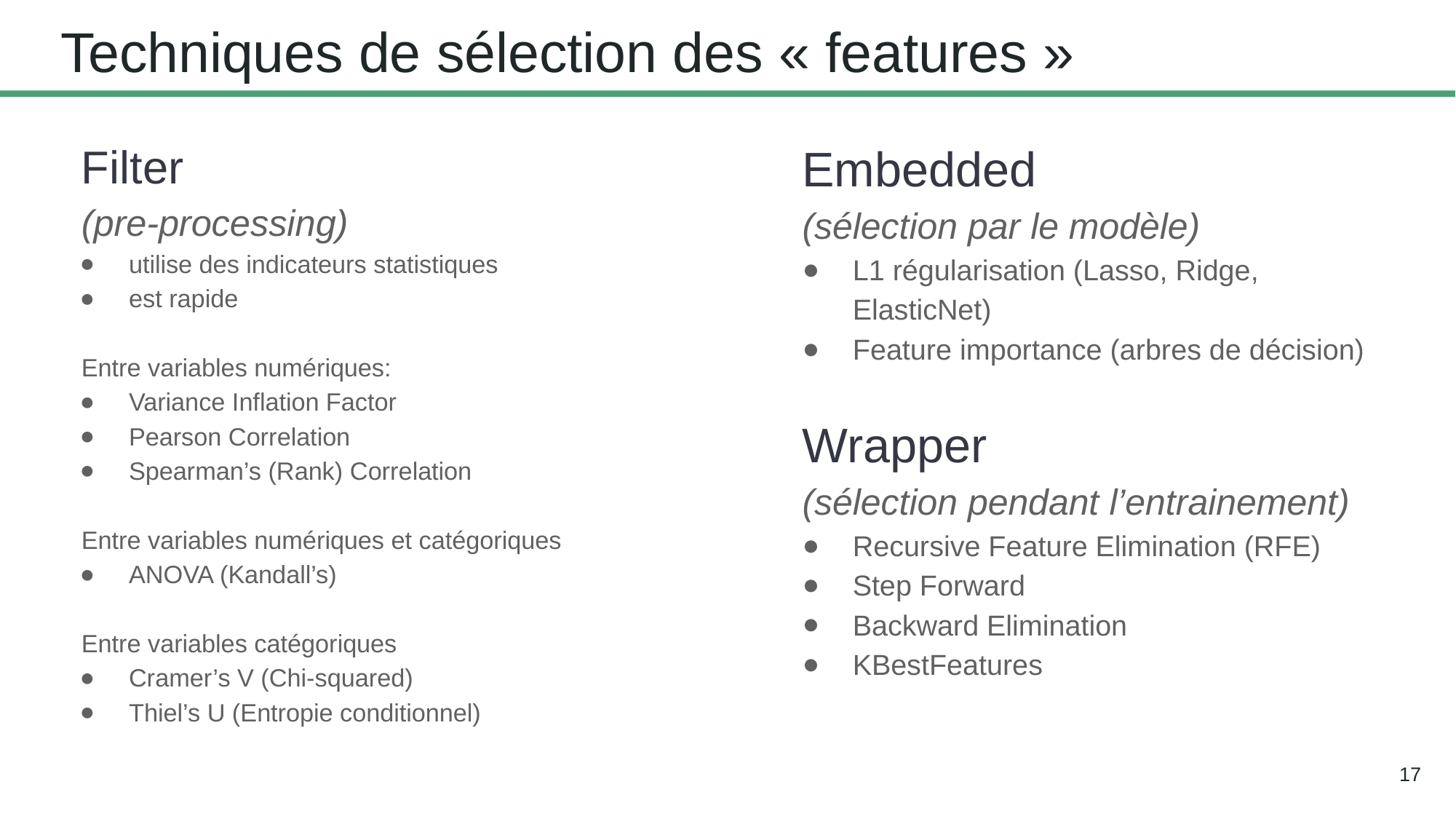

# Techniques de sélection des « features »
Filter
(pre-processing)
utilise des indicateurs statistiques
est rapide

Entre variables numériques:
Variance Inflation Factor
Pearson Correlation
Spearman’s (Rank) Correlation

Entre variables numériques et catégoriques
ANOVA (Kandall’s)

Entre variables catégoriques
Cramer’s V (Chi-squared)
Thiel’s U (Entropie conditionnel)
Embedded
(sélection par le modèle)
L1 régularisation (Lasso, Ridge, ElasticNet)
Feature importance (arbres de décision)

Wrapper
(sélection pendant l’entrainement)
Recursive Feature Elimination (RFE)
Step Forward
Backward Elimination
KBestFeatures

17